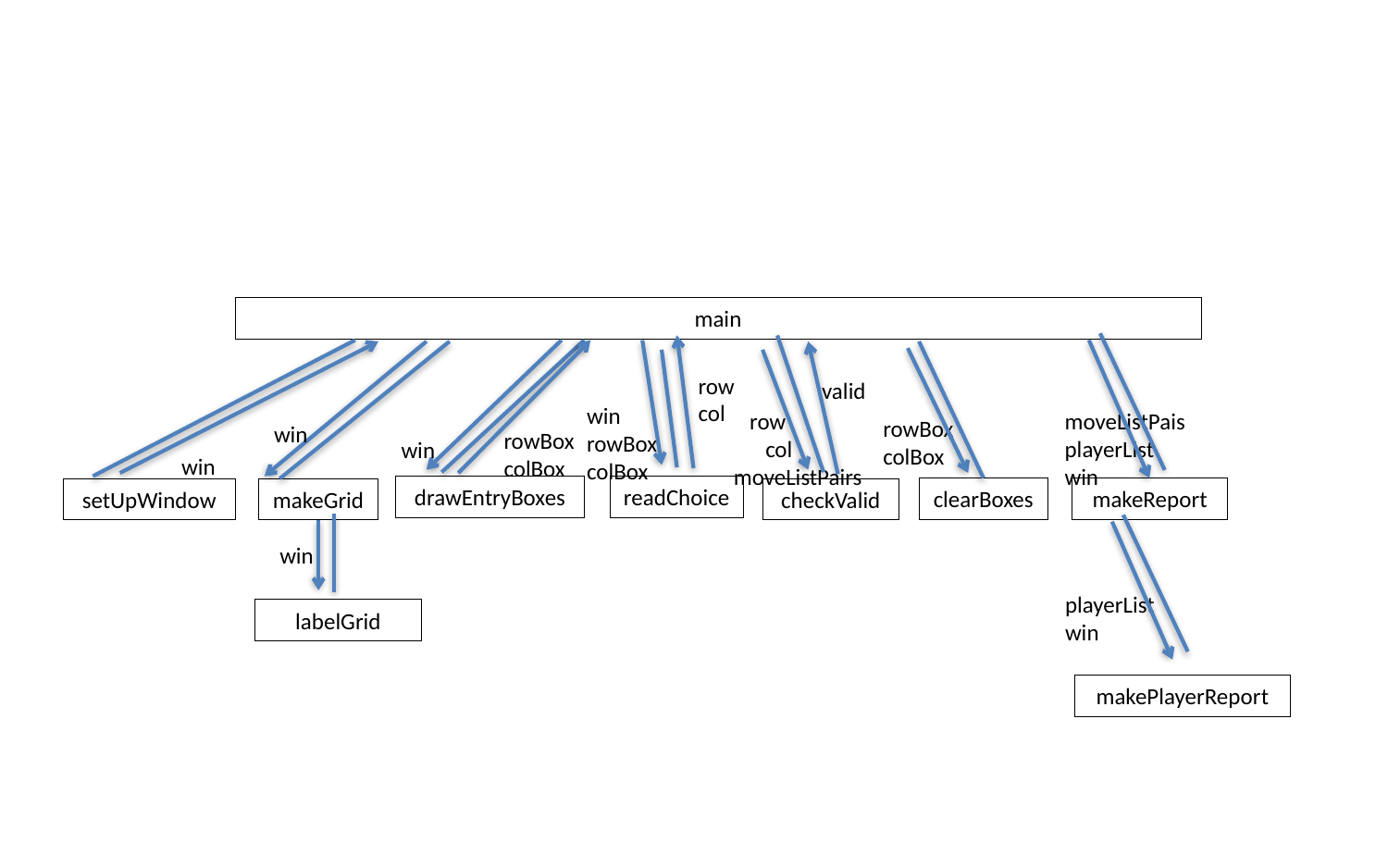

main
row
col
valid
win
rowBox
colBox
   row
      col
moveListPairs
moveListPais
playerList
win
rowBox
colBox
win
rowBox
colBox
win
win
drawEntryBoxes
readChoice
makeReport
clearBoxes
setUpWindow
makeGrid
checkValid
win
playerList
win
labelGrid
makePlayerReport